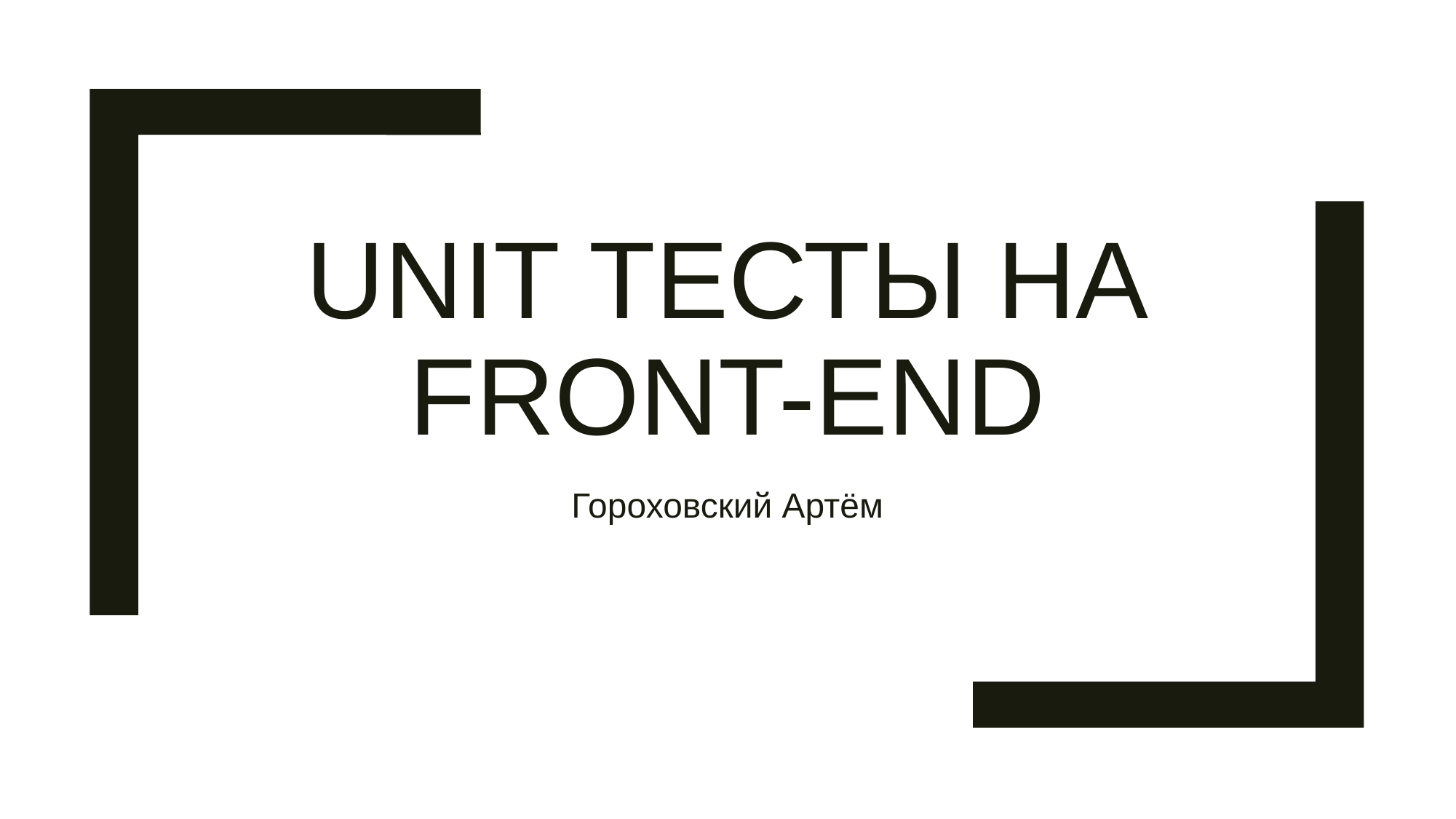

# Unit тесты на front-end
Гороховский Артём